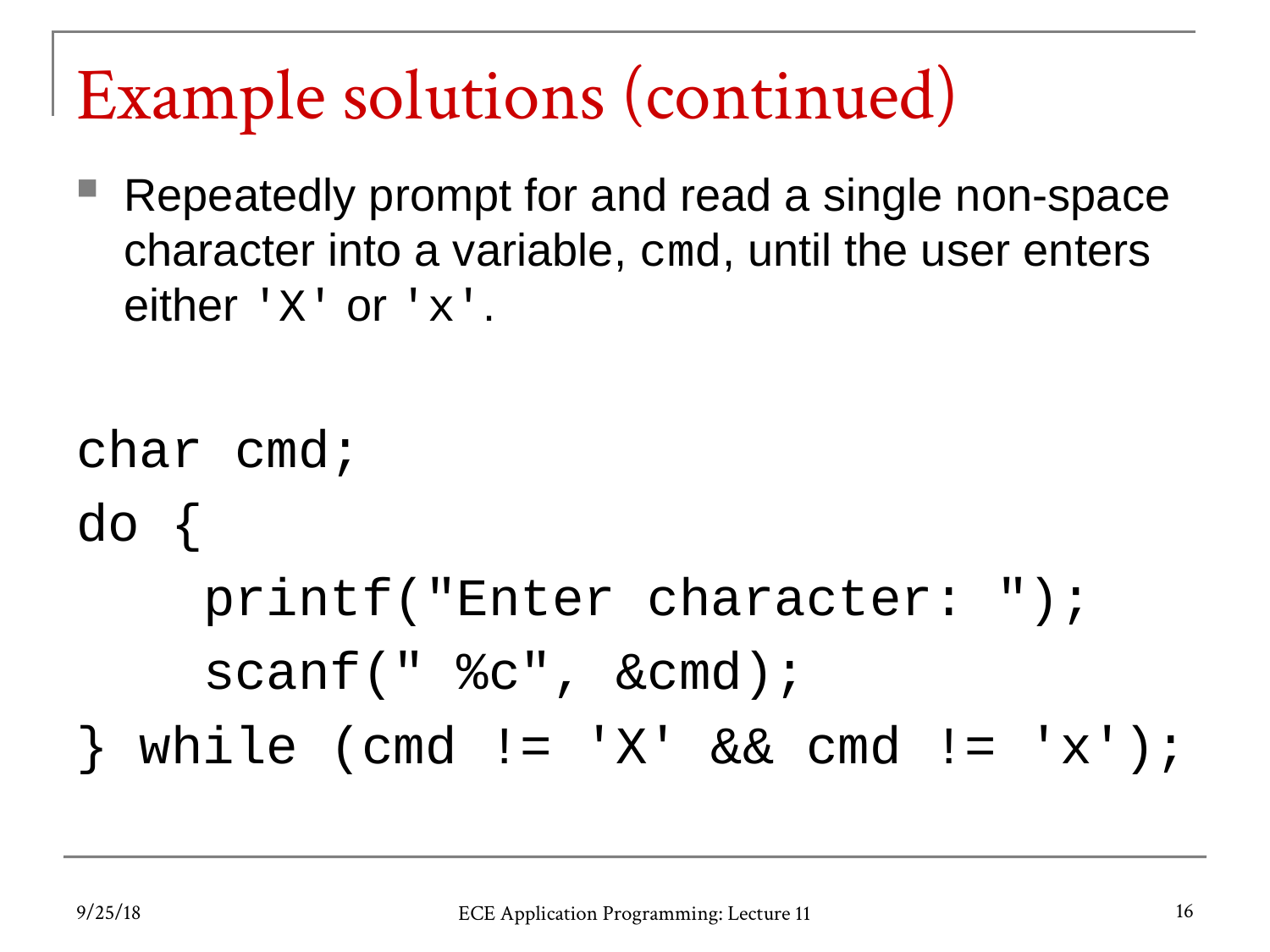

# Example solutions (continued)
Repeatedly prompt for and read a single non-space character into a variable, cmd, until the user enters either 'X' or 'x'.

char cmd;
do {
	printf("Enter character: ");
	scanf(" %c", &cmd);
} while (cmd != 'X' && cmd != 'x');
9/25/18
16
ECE Application Programming: Lecture 11